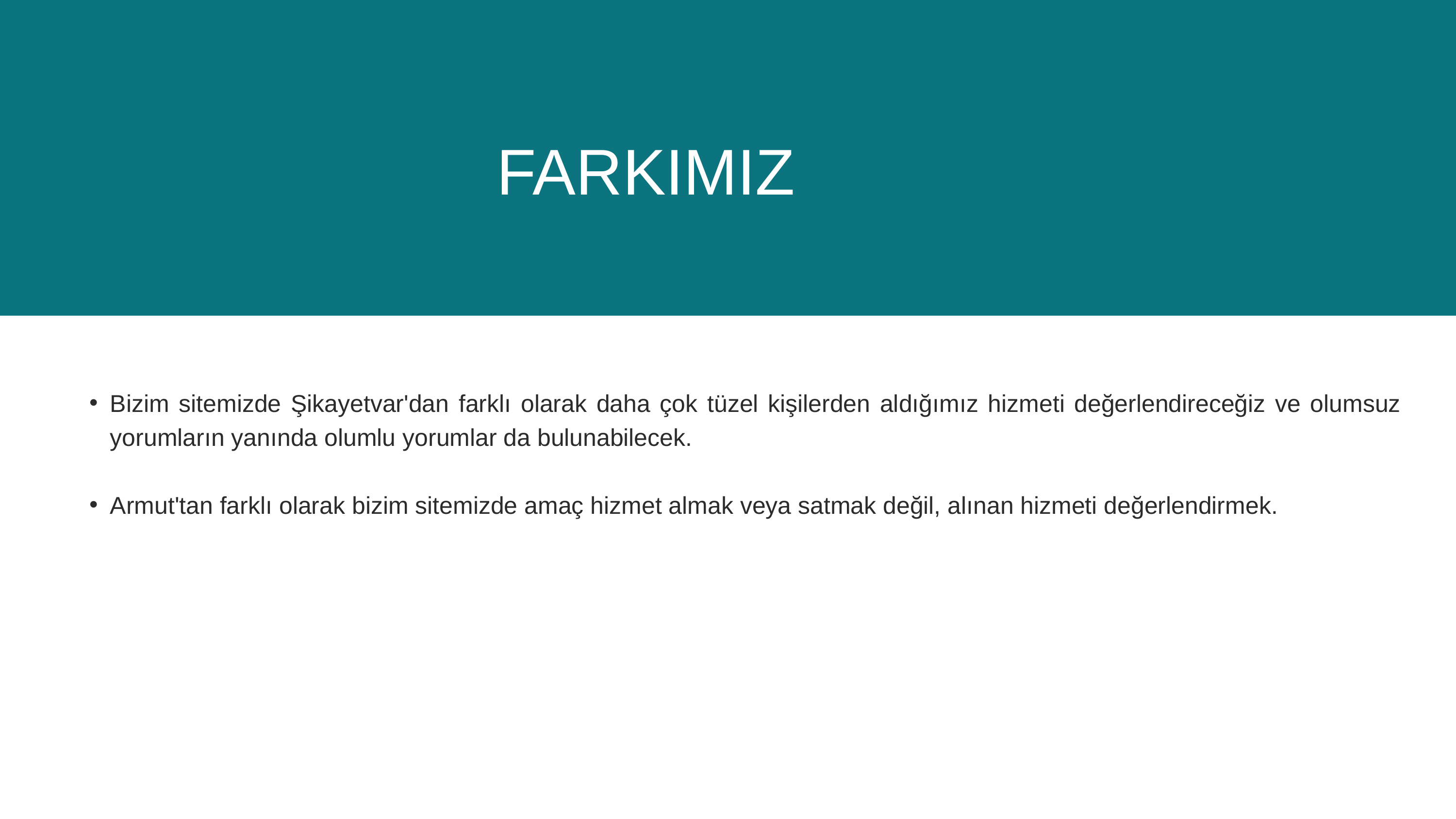

FARKIMIZ
Bizim sitemizde Şikayetvar'dan farklı olarak daha çok tüzel kişilerden aldığımız hizmeti değerlendireceğiz ve olumsuz yorumların yanında olumlu yorumlar da bulunabilecek.

Armut'tan farklı olarak bizim sitemizde amaç hizmet almak veya satmak değil, alınan hizmeti değerlendirmek.